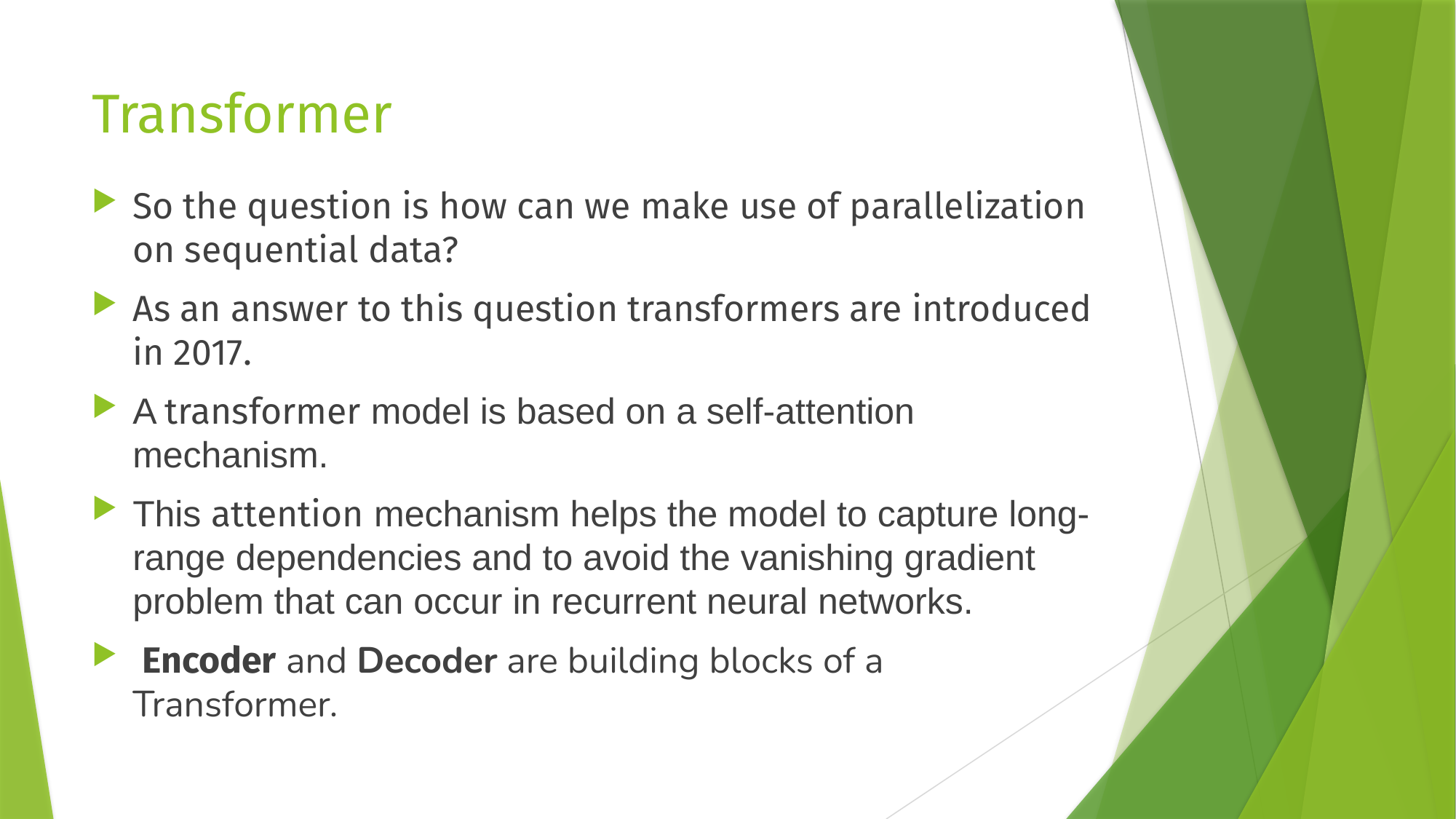

# Transformer
So the question is how can we make use of parallelization on sequential data?
As an answer to this question transformers are introduced in 2017.
A transformer model is based on a self-attention mechanism.
This attention mechanism helps the model to capture long-range dependencies and to avoid the vanishing gradient problem that can occur in recurrent neural networks.
 Encoder and Decoder are building blocks of a Transformer.